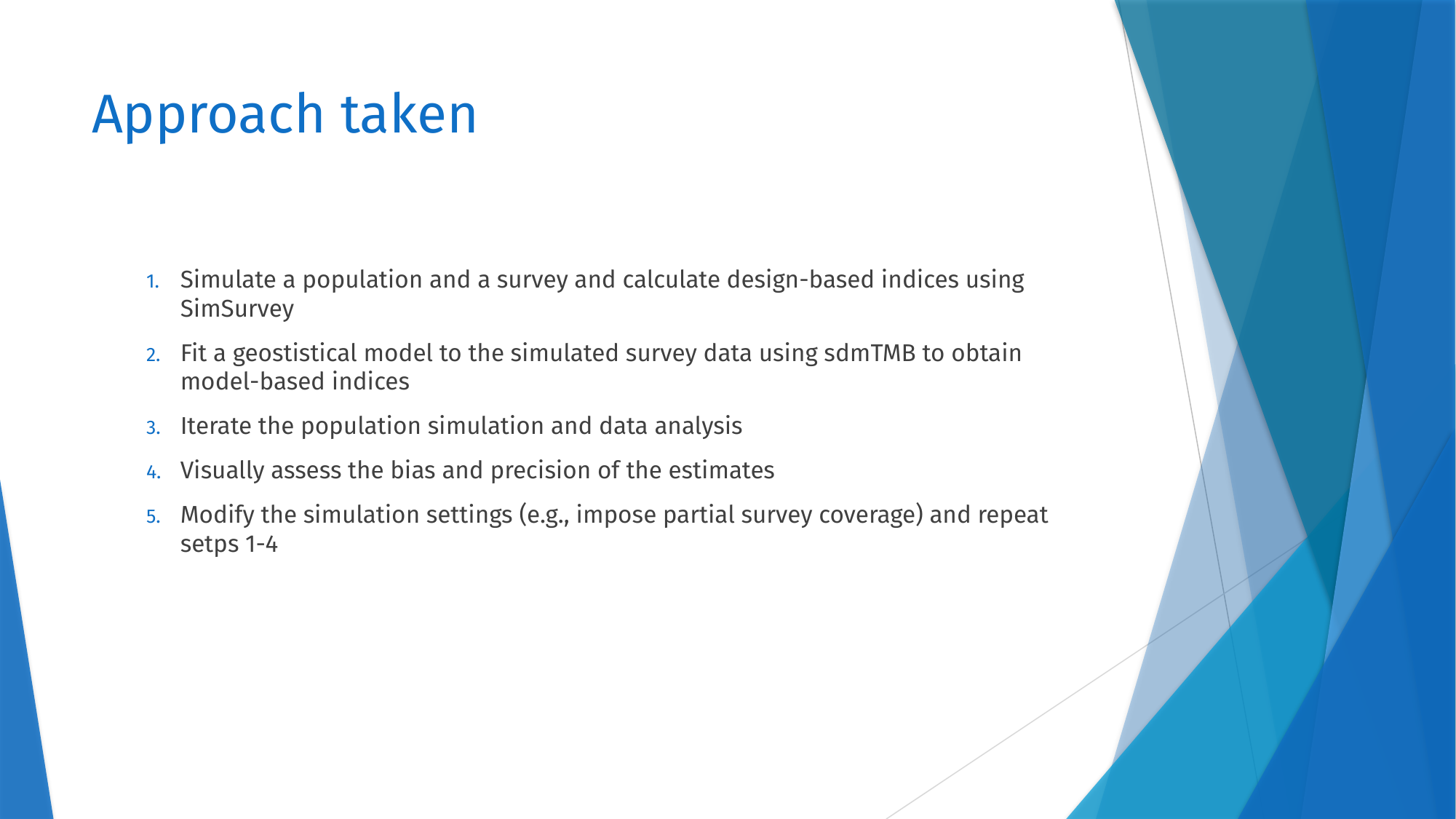

# Approach taken
Simulate a population and a survey and calculate design-based indices using SimSurvey
Fit a geostistical model to the simulated survey data using sdmTMB to obtain model-based indices
Iterate the population simulation and data analysis
Visually assess the bias and precision of the estimates
Modify the simulation settings (e.g., impose partial survey coverage) and repeat setps 1-4